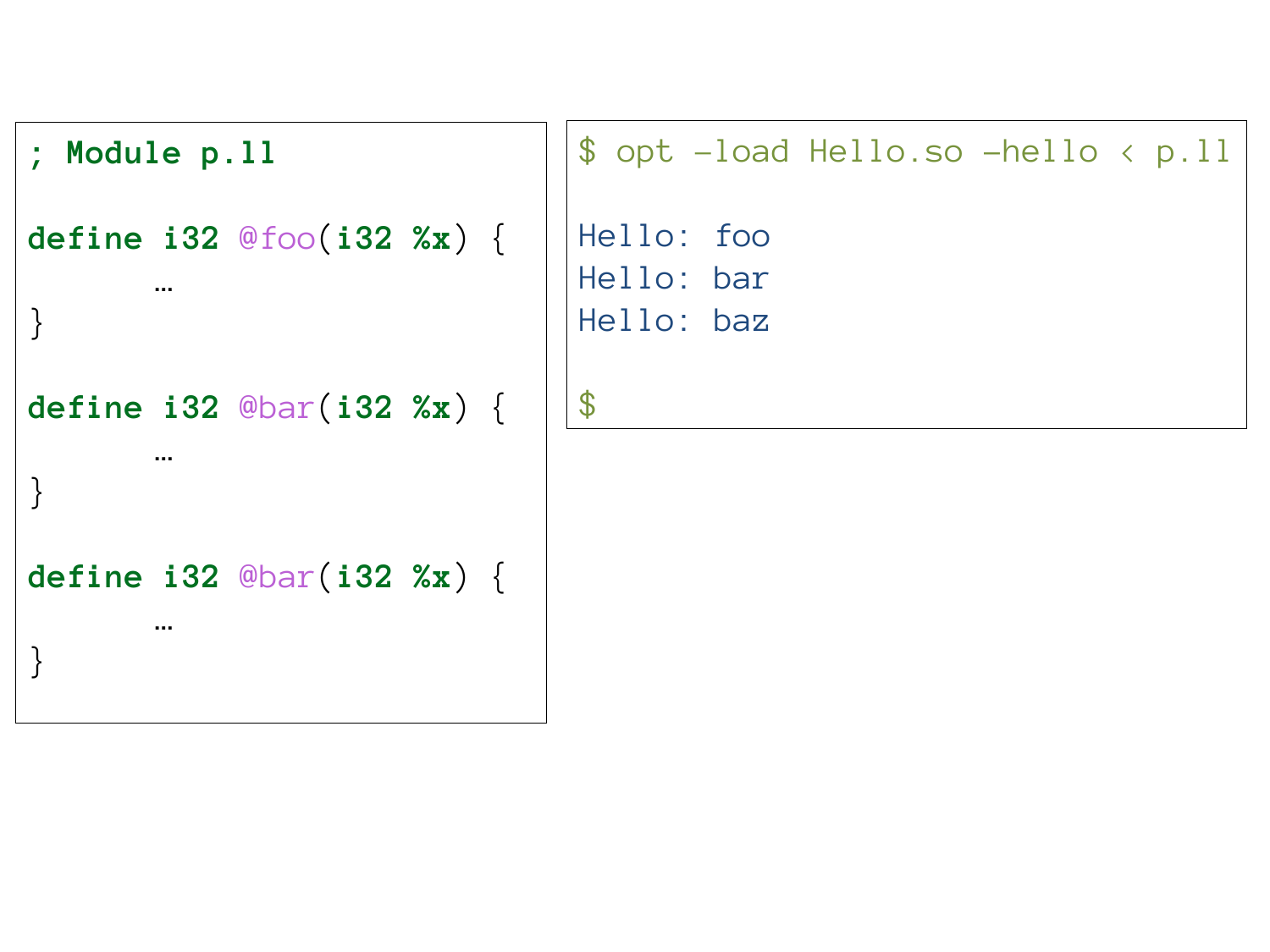

$ opt –load Hello.so -hello < p.ll

Hello: foo
Hello: bar
Hello: baz

$
; Module p.ll

define i32 @foo(i32 %x) {
	…
}

define i32 @bar(i32 %x) {
	…
}

define i32 @bar(i32 %x) {
	…
}